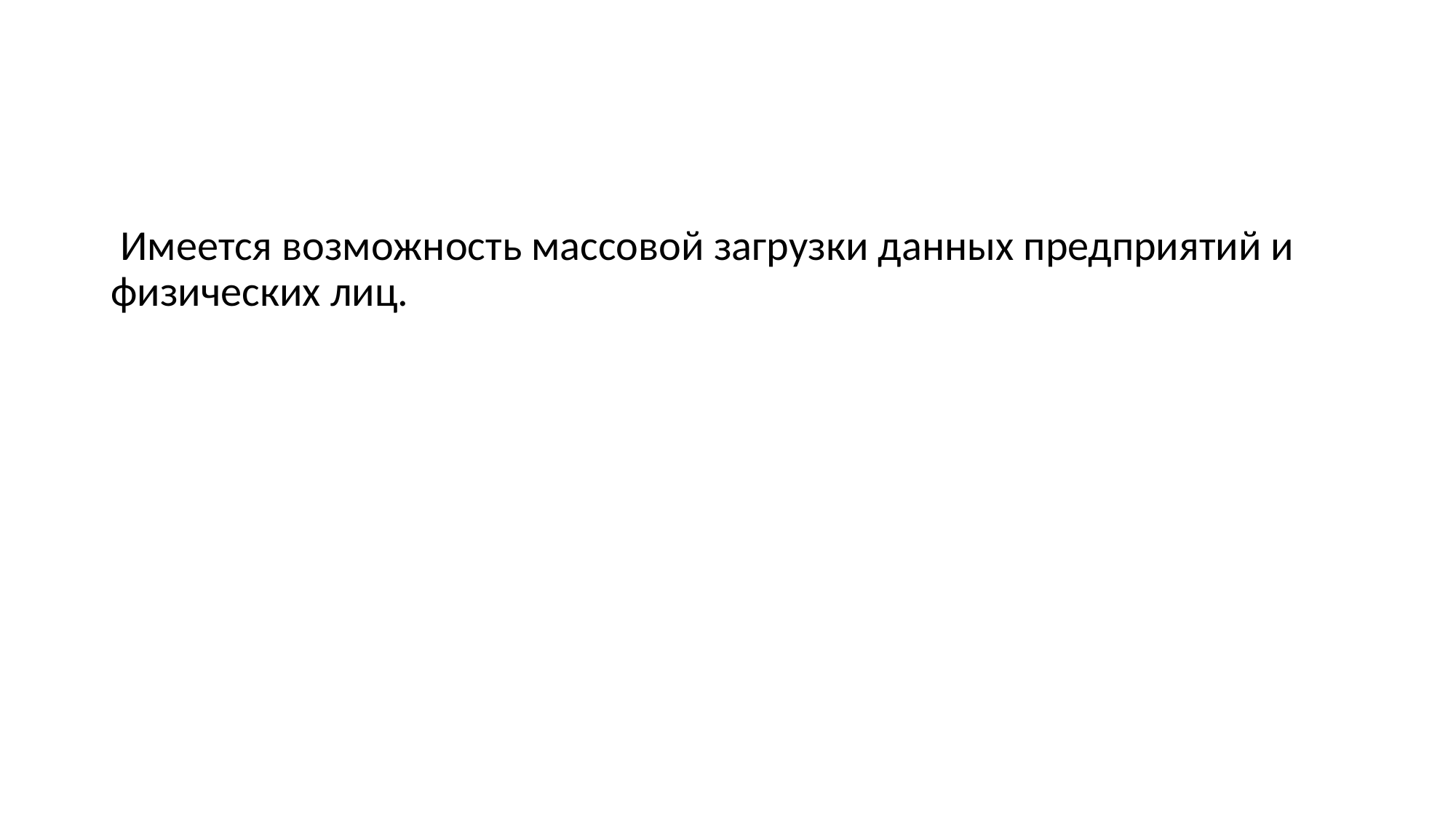

#
 Имеется возможность массовой загрузки данных предприятий и физических лиц.